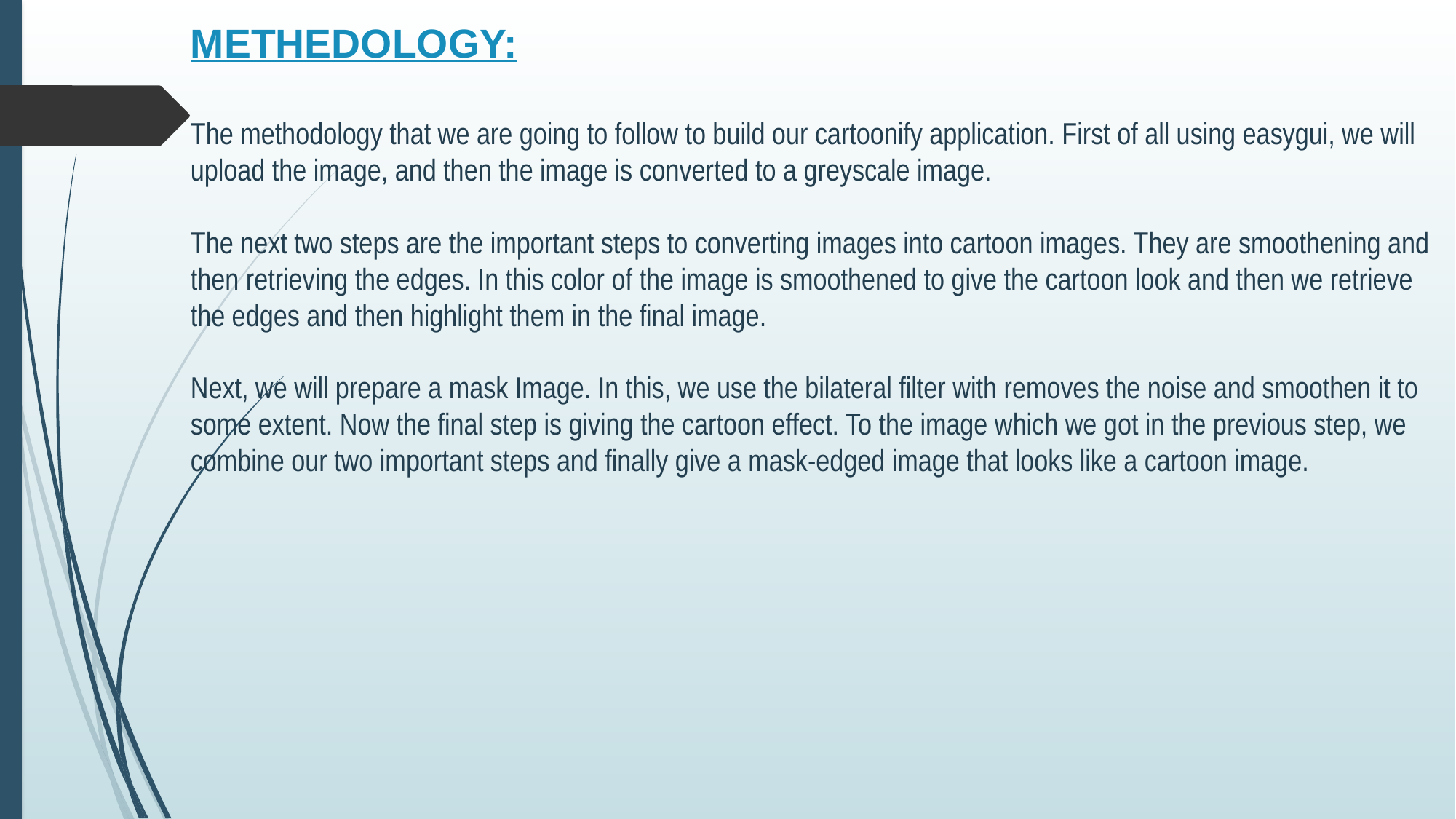

# METHEDOLOGY: The methodology that we are going to follow to build our cartoonify application. First of all using easygui, we will upload the image, and then the image is converted to a greyscale image. The next two steps are the important steps to converting images into cartoon images. They are smoothening and then retrieving the edges. In this color of the image is smoothened to give the cartoon look and then we retrieve the edges and then highlight them in the final image. Next, we will prepare a mask Image. In this, we use the bilateral filter with removes the noise and smoothen it to some extent. Now the final step is giving the cartoon effect. To the image which we got in the previous step, we combine our two important steps and finally give a mask-edged image that looks like a cartoon image.